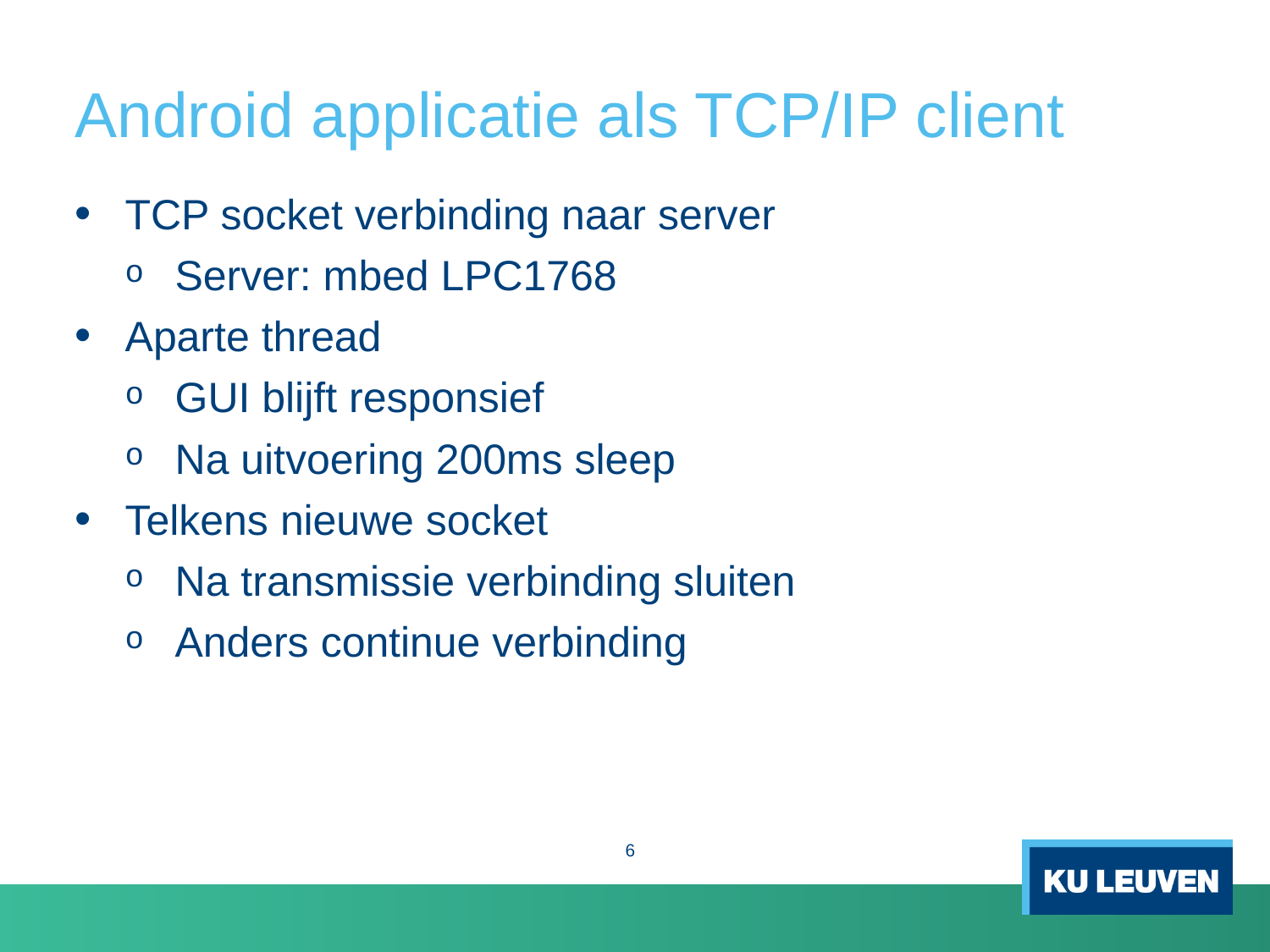

# Android applicatie als TCP/IP client
TCP socket verbinding naar server
Server: mbed LPC1768
Aparte thread
GUI blijft responsief
Na uitvoering 200ms sleep
Telkens nieuwe socket
Na transmissie verbinding sluiten
Anders continue verbinding
6